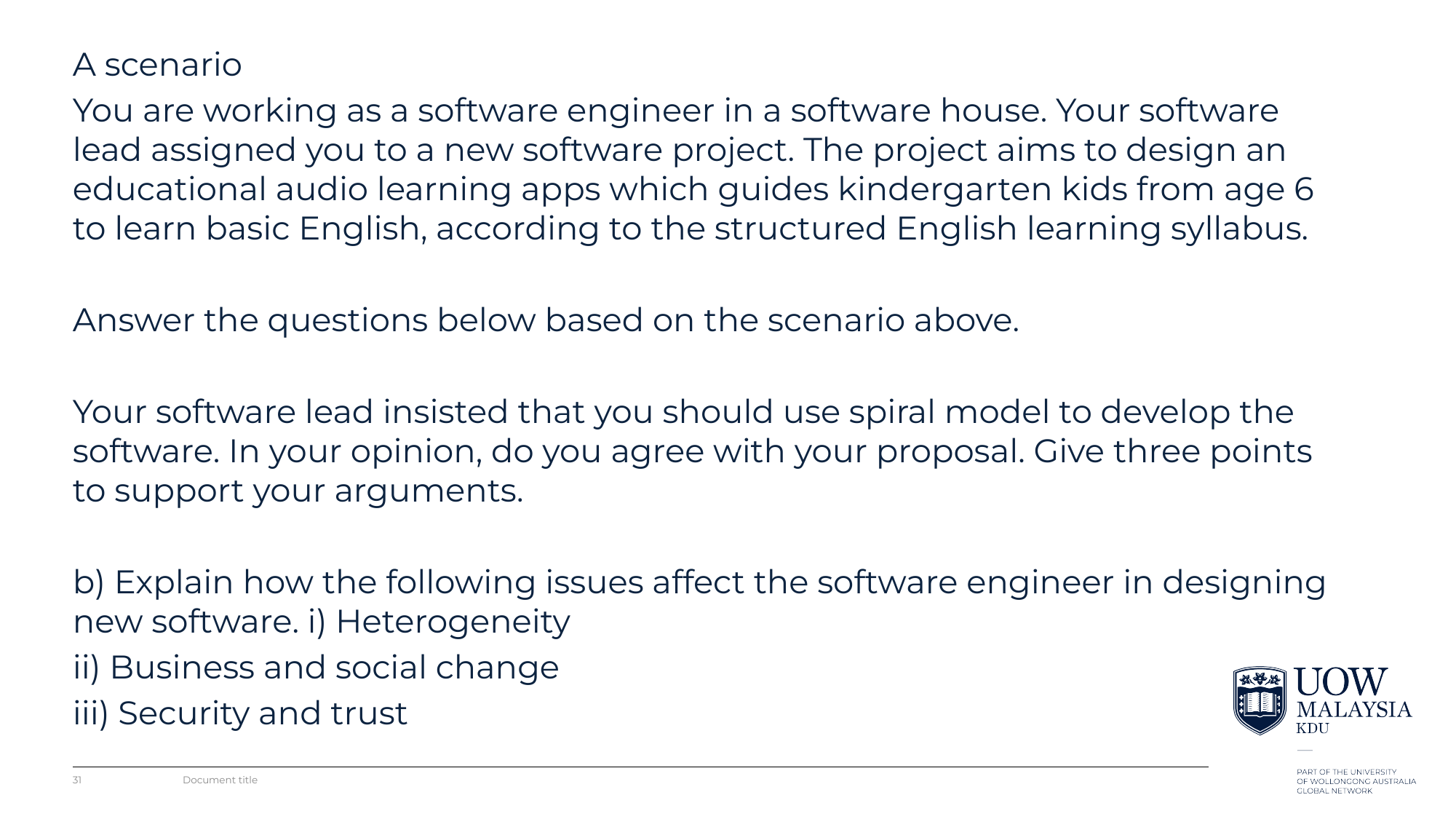

A scenario
You are working as a software engineer in a software house. Your software lead assigned you to a new software project. The project aims to design an educational audio learning apps which guides kindergarten kids from age 6 to learn basic English, according to the structured English learning syllabus.

Answer the questions below based on the scenario above.

Your software lead insisted that you should use spiral model to develop the software. In your opinion, do you agree with your proposal. Give three points to support your arguments.

b) Explain how the following issues affect the software engineer in designing new software. i) Heterogeneity
ii) Business and social change
iii) Security and trust
31
Document title